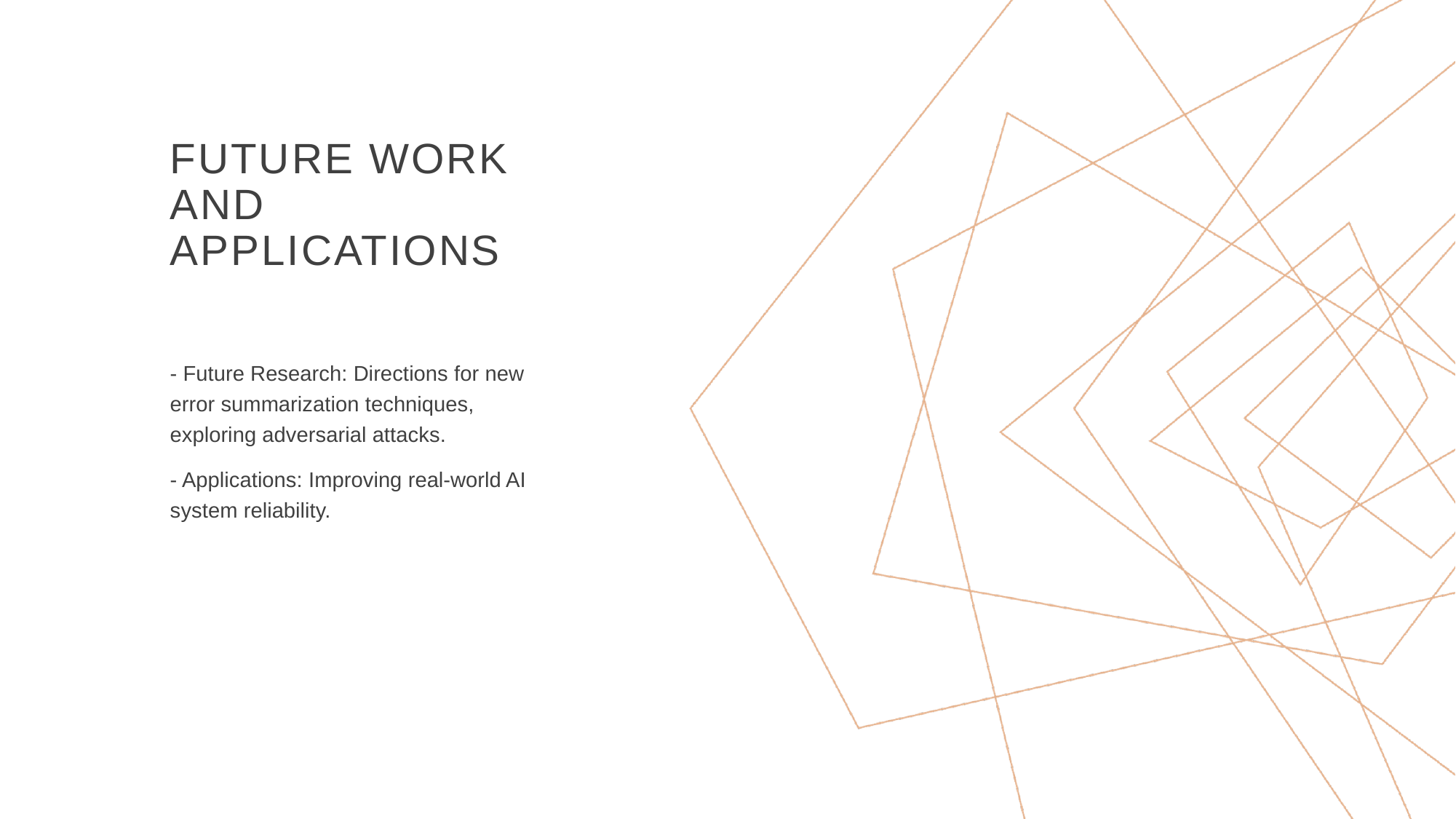

# Future Work and Applications
- Future Research: Directions for new error summarization techniques, exploring adversarial attacks.
- Applications: Improving real-world AI system reliability.